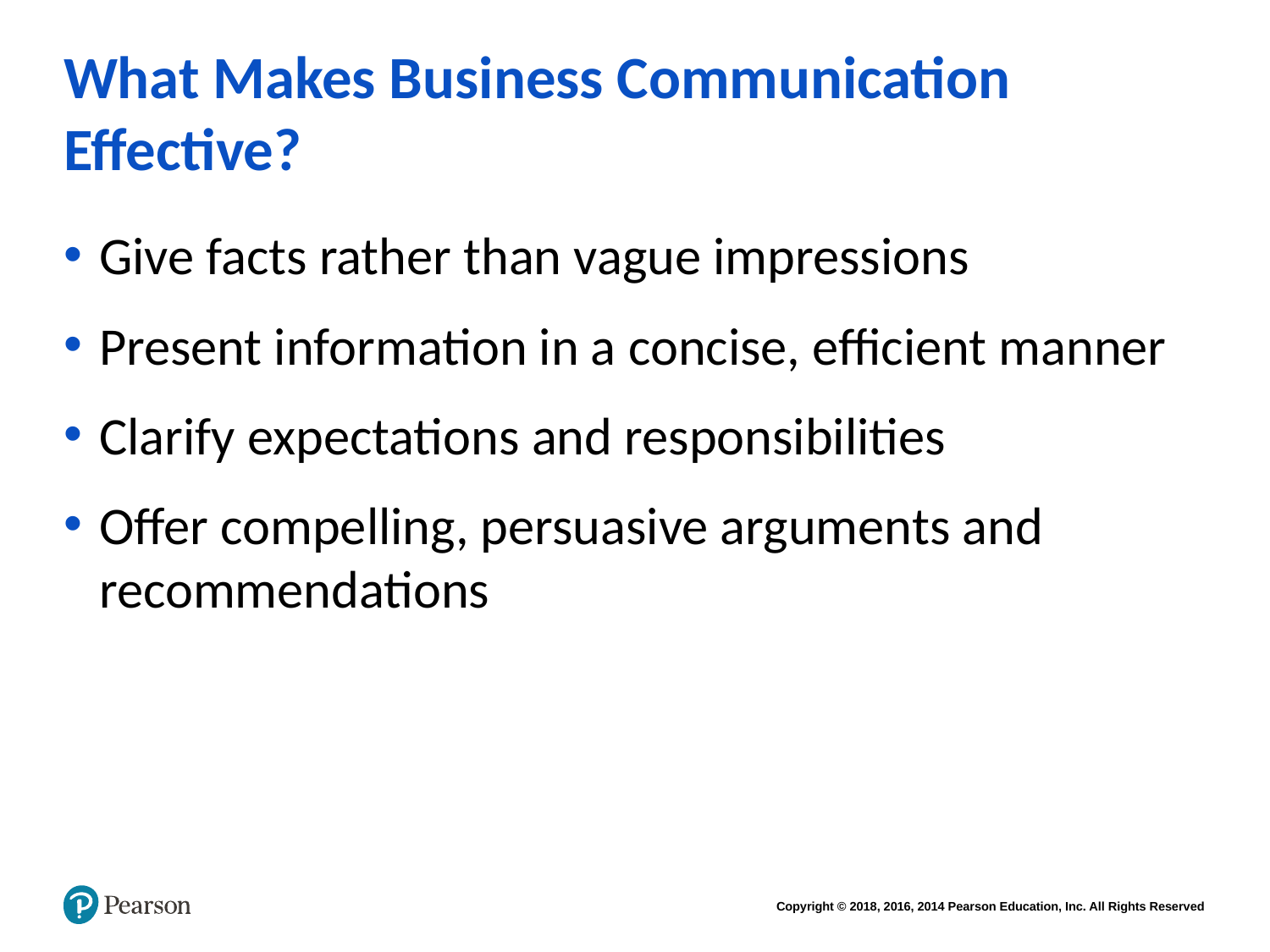

# What Makes Business Communication Effective?
Give facts rather than vague impressions
Present information in a concise, efficient manner
Clarify expectations and responsibilities
Offer compelling, persuasive arguments and recommendations